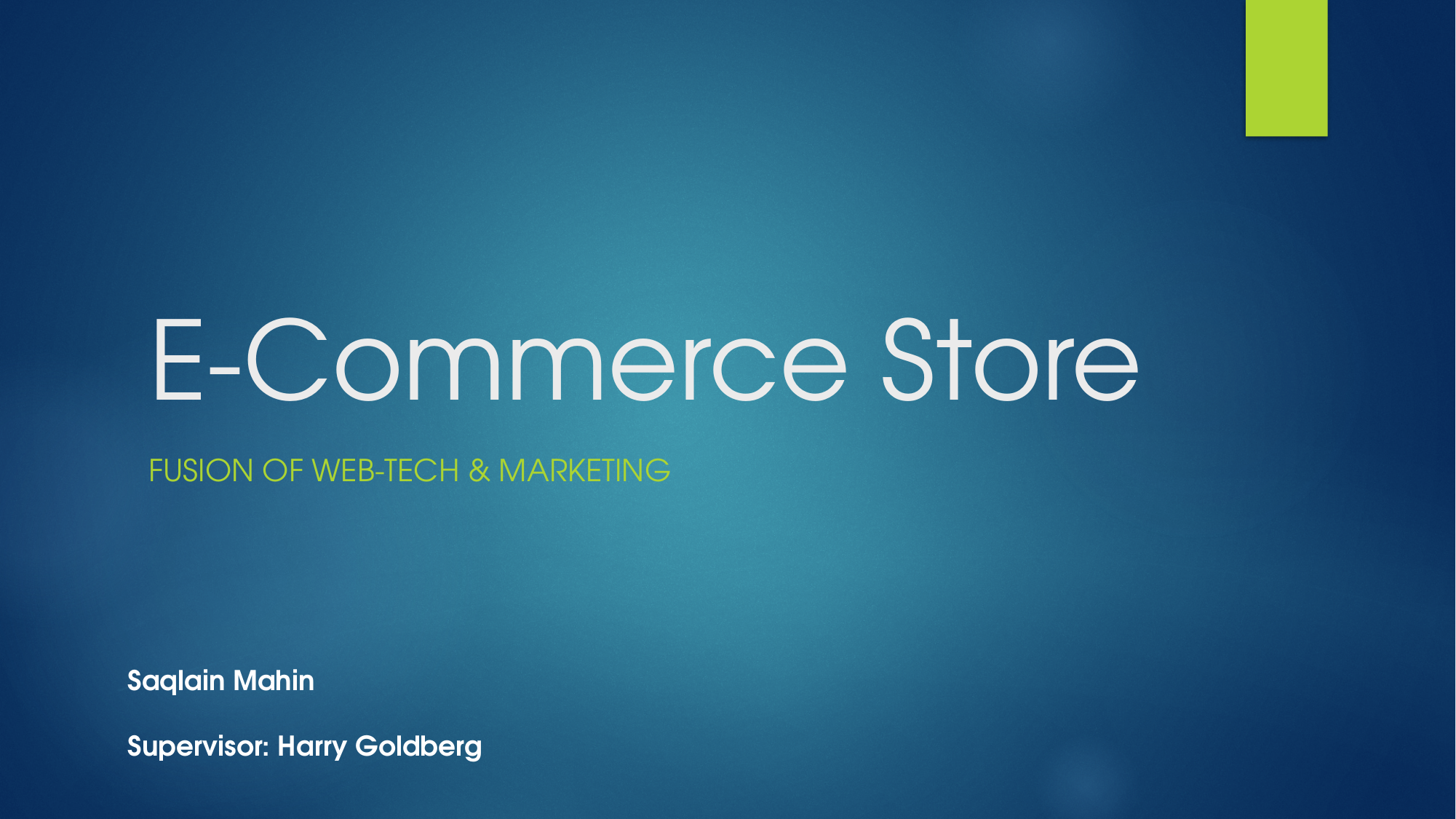

# E-Commerce Store
Fusion of web-tech & marketing

Saqlain Mahin

Supervisor: Harry Goldberg